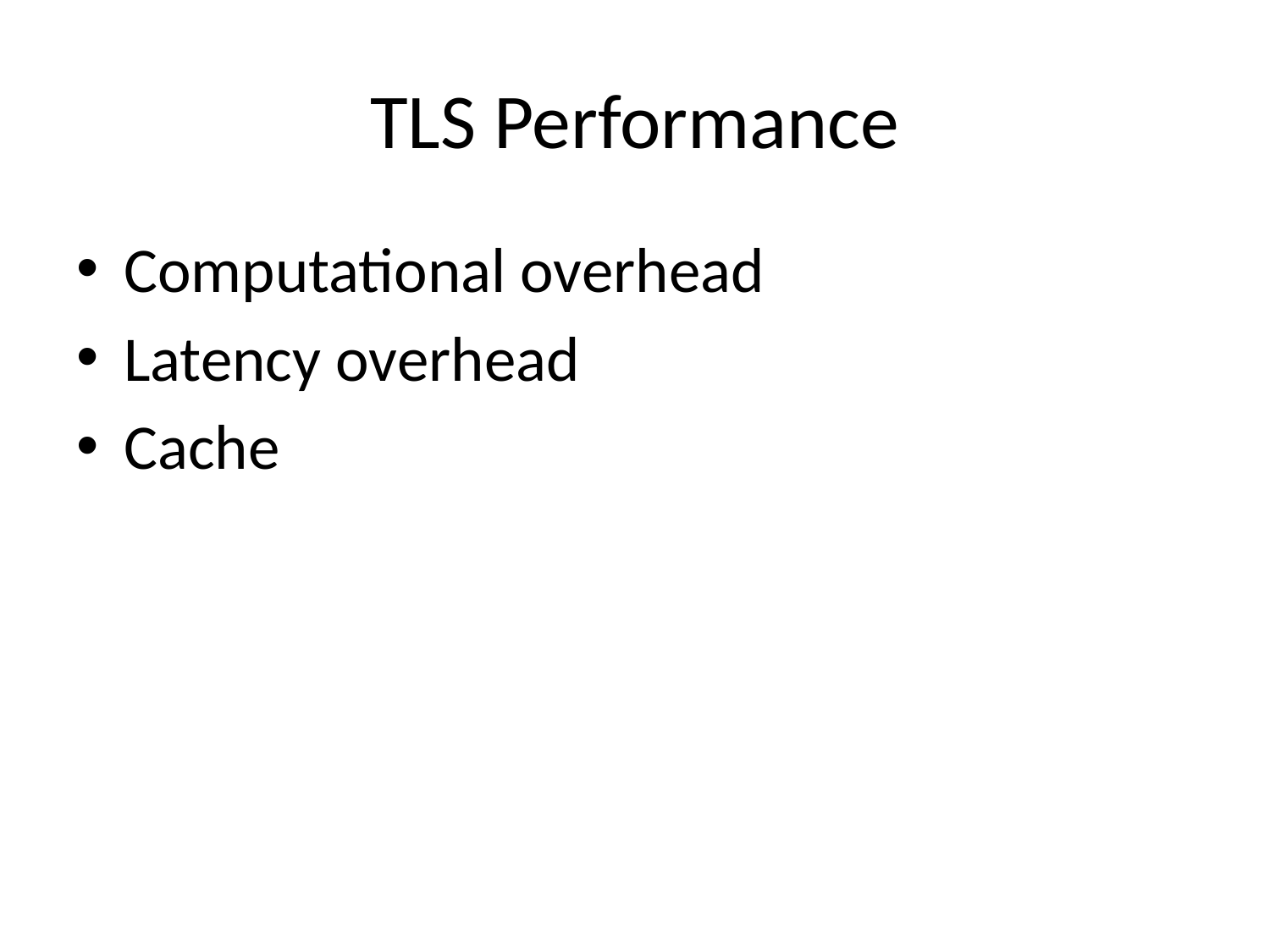

# TLS Performance
Computational overhead
Latency overhead
Cache